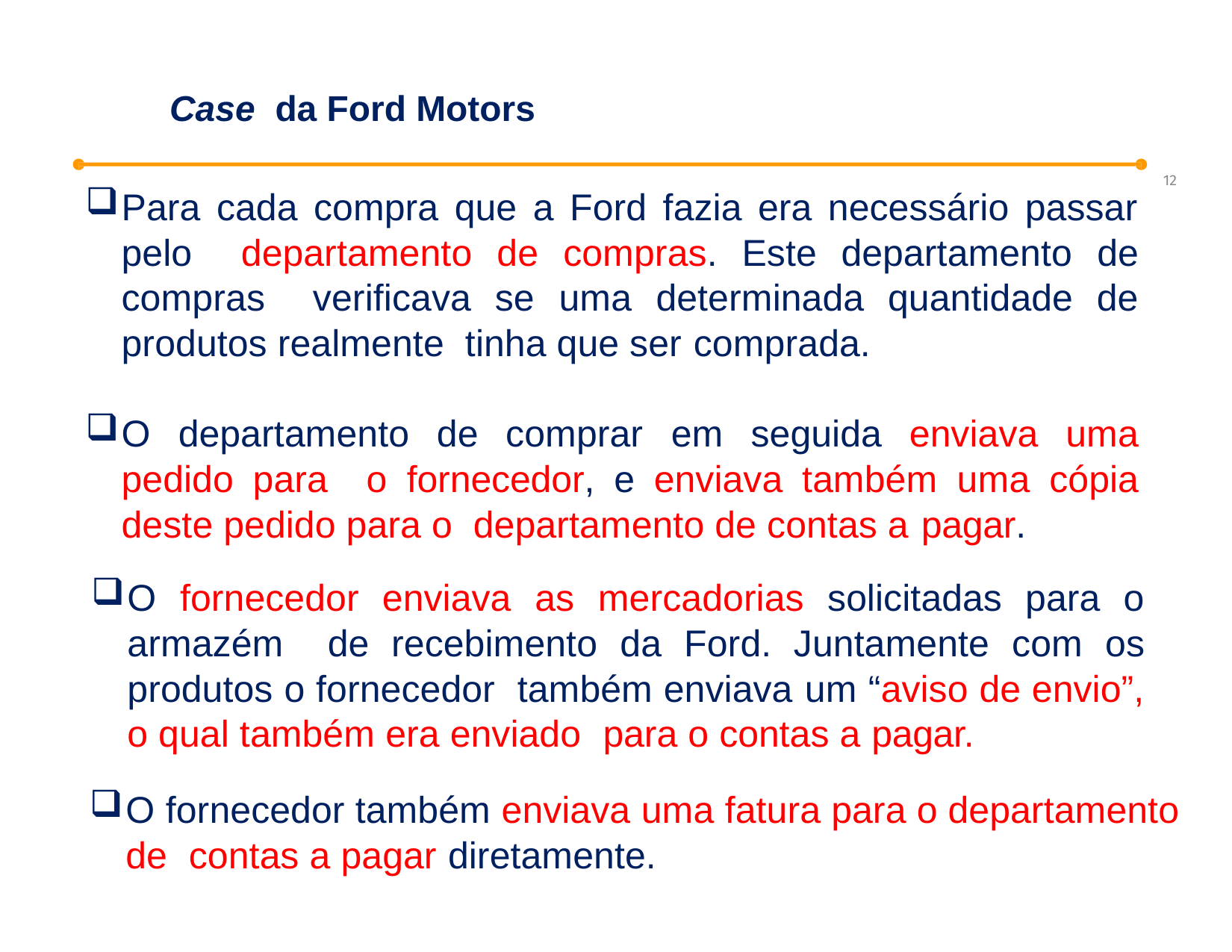

# Case  da Ford Motors
12
Para cada compra que a Ford fazia era necessário passar pelo  departamento de compras. Este departamento de compras  verificava se uma determinada quantidade de produtos realmente  tinha que ser comprada.

O departamento de comprar em seguida enviava uma pedido para  o fornecedor, e enviava também uma cópia deste pedido para o  departamento de contas a pagar.
O fornecedor enviava as mercadorias solicitadas para o armazém  de recebimento da Ford. Juntamente com os produtos o fornecedor  também enviava um “aviso de envio”, o qual também era enviado  para o contas a pagar.
O fornecedor também enviava uma fatura para o departamento de  contas a pagar diretamente.